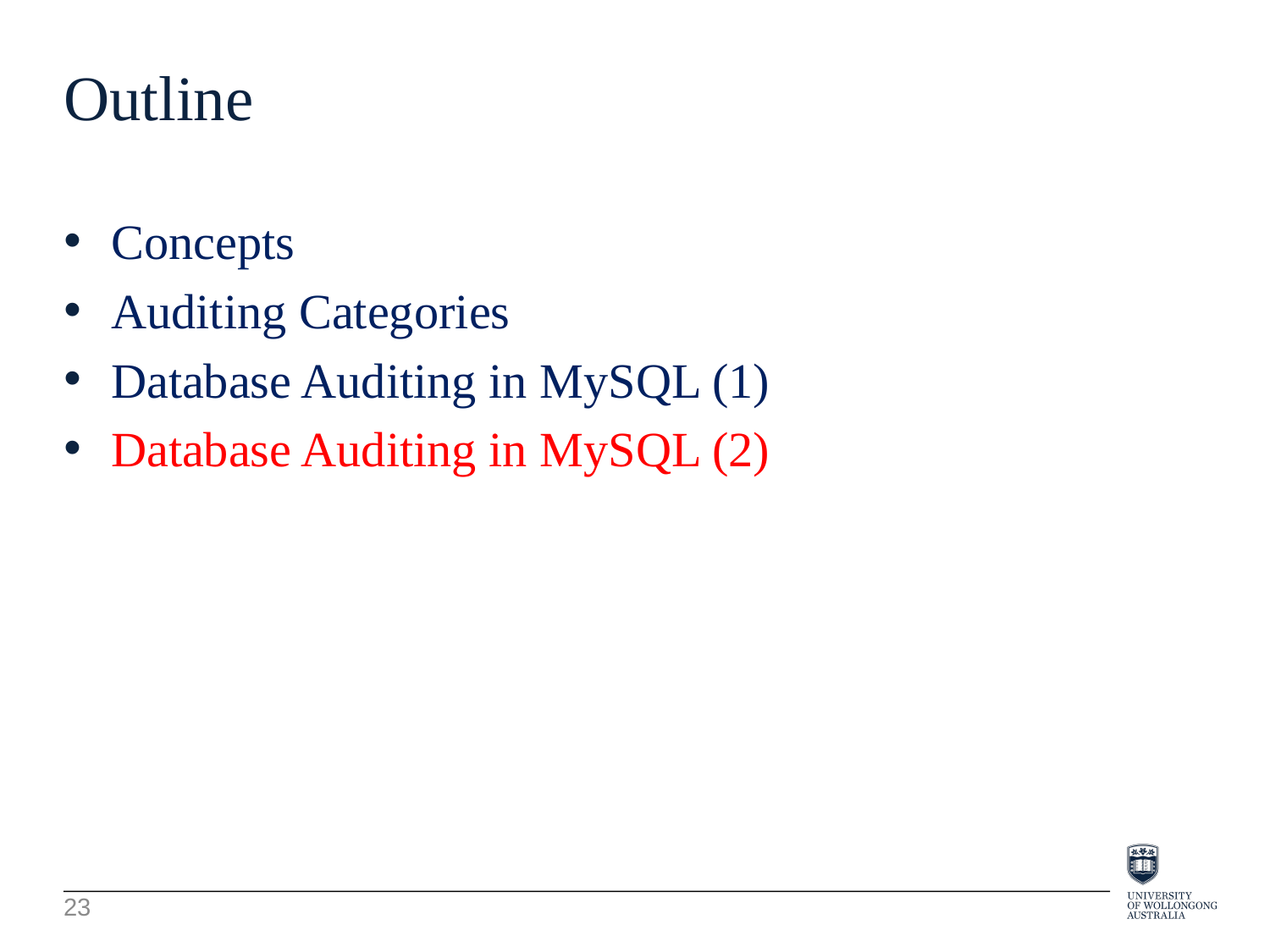

Outline
Concepts
Auditing Categories
Database Auditing in MySQL (1)
Database Auditing in MySQL (2)

23